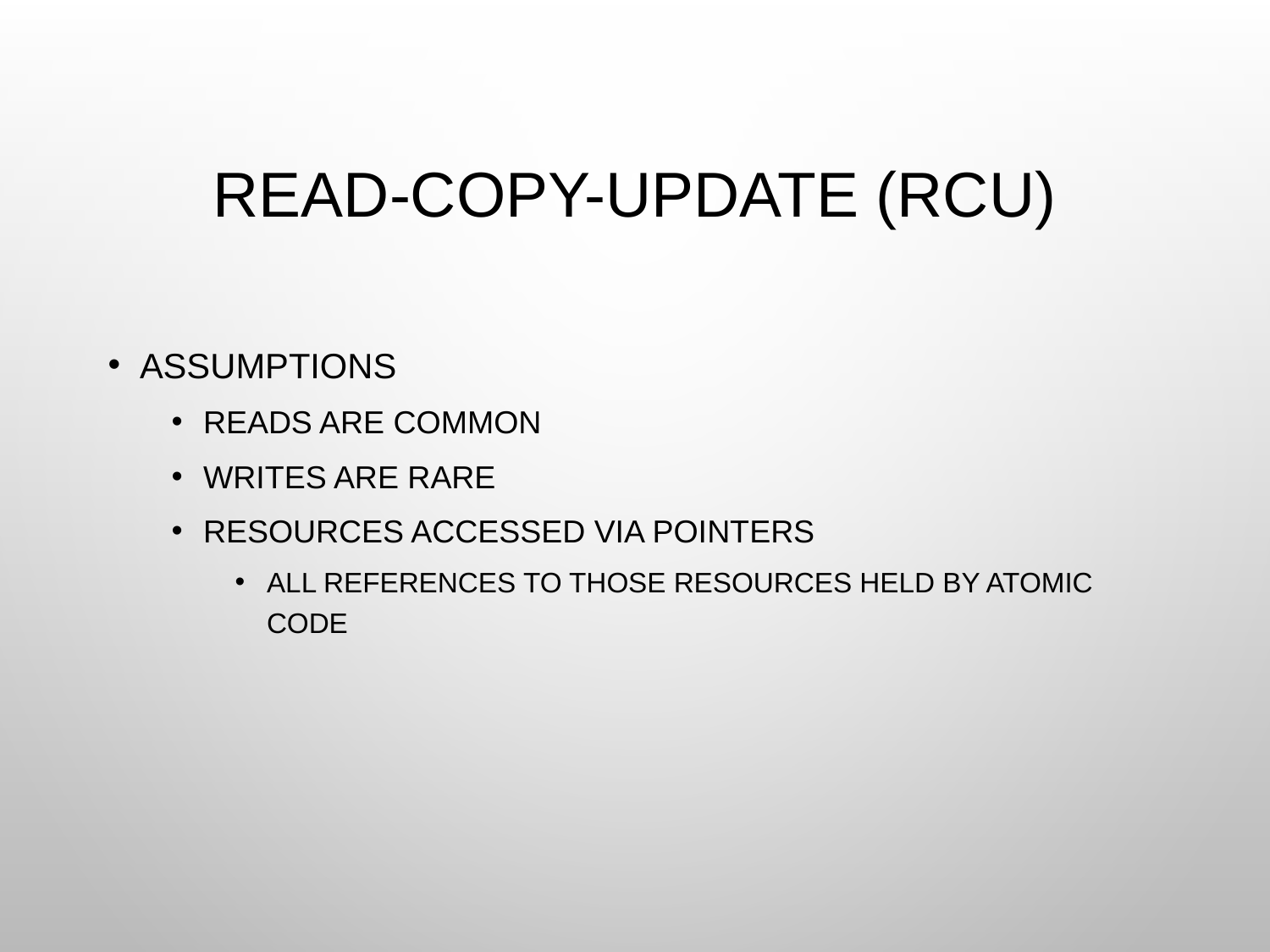

# Read-Copy-Update (RCU)
Assumptions
Reads are common
Writes are rare
Resources accessed via pointers
All references to those resources held by atomic code